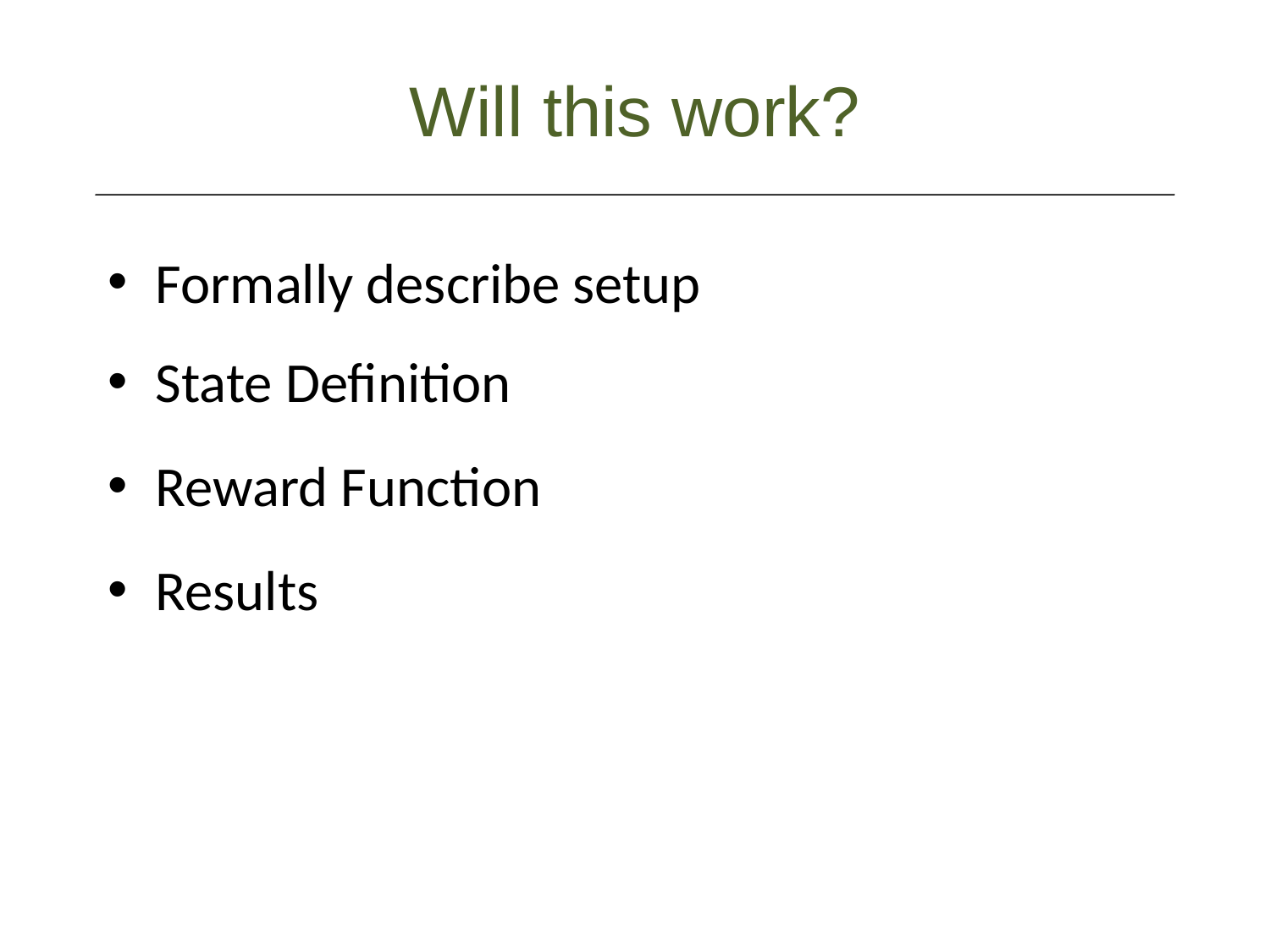

Will this work?

Formally describe setup
State Definition

Reward Function

Results